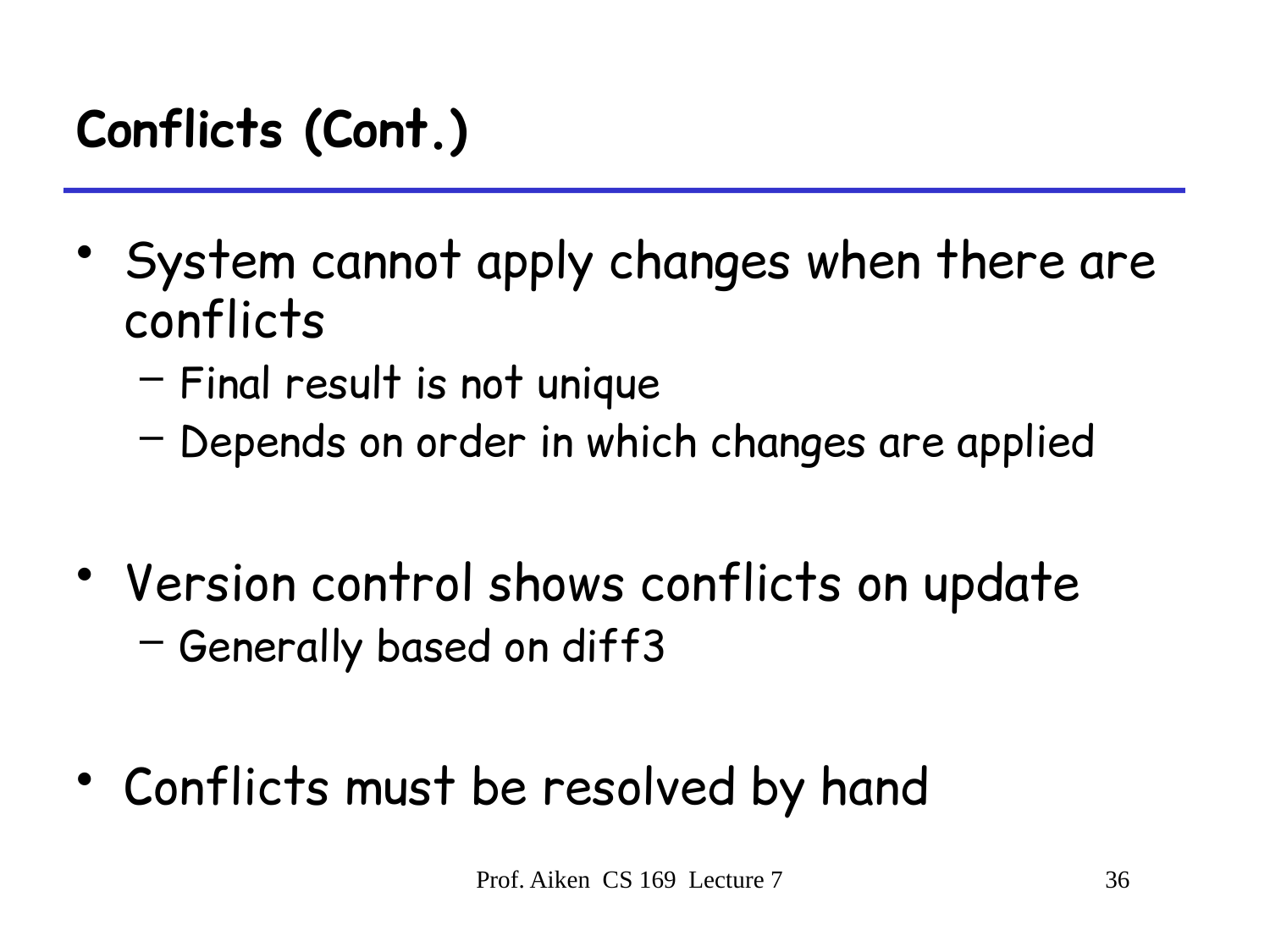

# Conflicts (Cont.)
System cannot apply changes when there are conflicts
Final result is not unique
Depends on order in which changes are applied

Version control shows conflicts on update
Generally based on diff3

Conflicts must be resolved by hand

Prof. Aiken  CS 169  Lecture 7
36